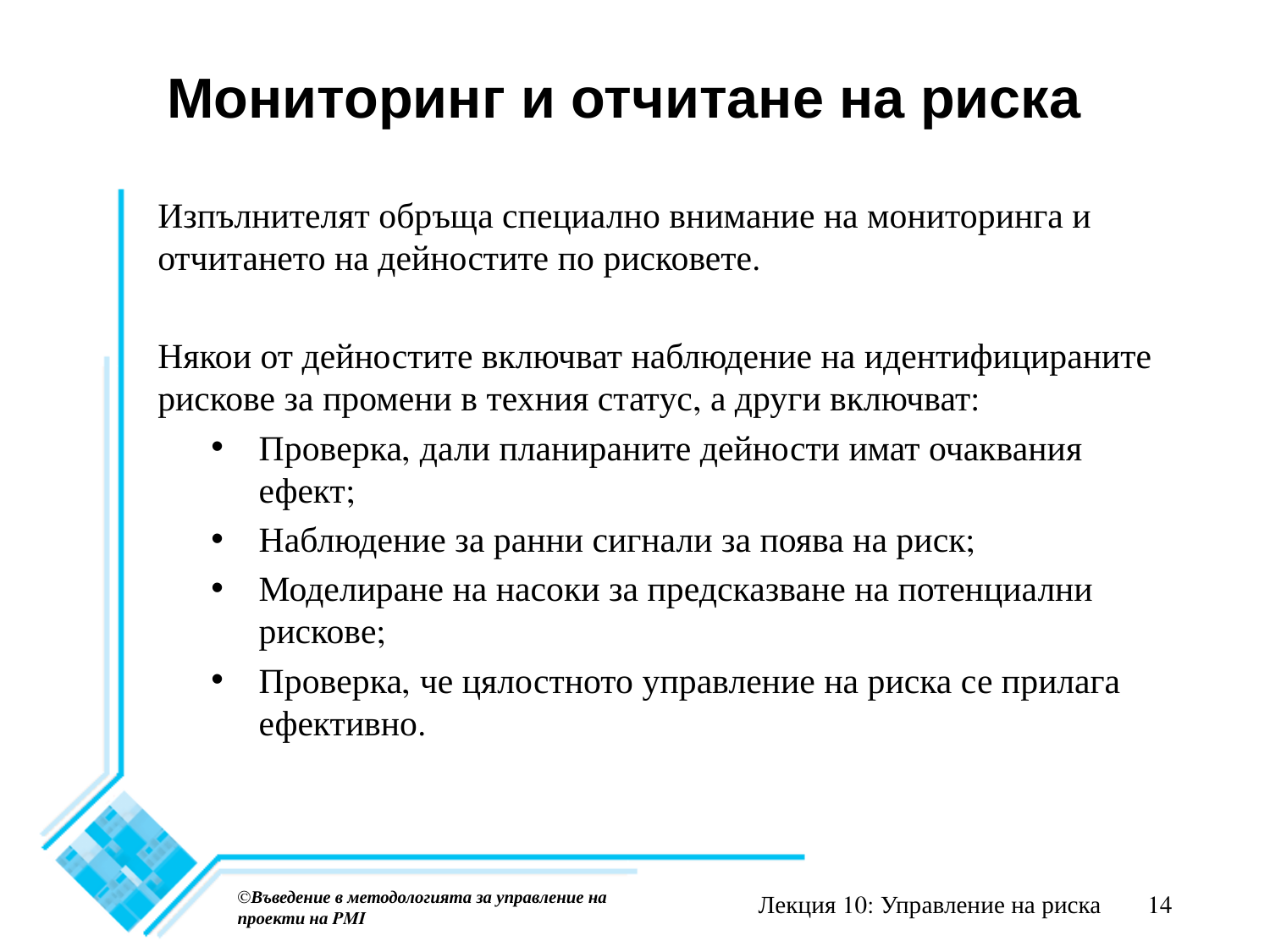

# Мониторинг и отчитане на риска
Изпълнителят обръща специално внимание на мониторинга и отчитането на дейностите по рисковете.

Някои от дейностите включват наблюдение на идентифицираните рискове за промени в техния статус, а други включват:
Проверка, дали планираните дейности имат очаквания ефект;
Наблюдение за ранни сигнали за поява на риск;
Моделиране на насоки за предсказване на потенциални рискове;
Проверка, че цялостното управление на риска се прилага ефективно.

©Въведение в методологията за управление на проекти на PMI

Лекция 10: Управление на риска
14